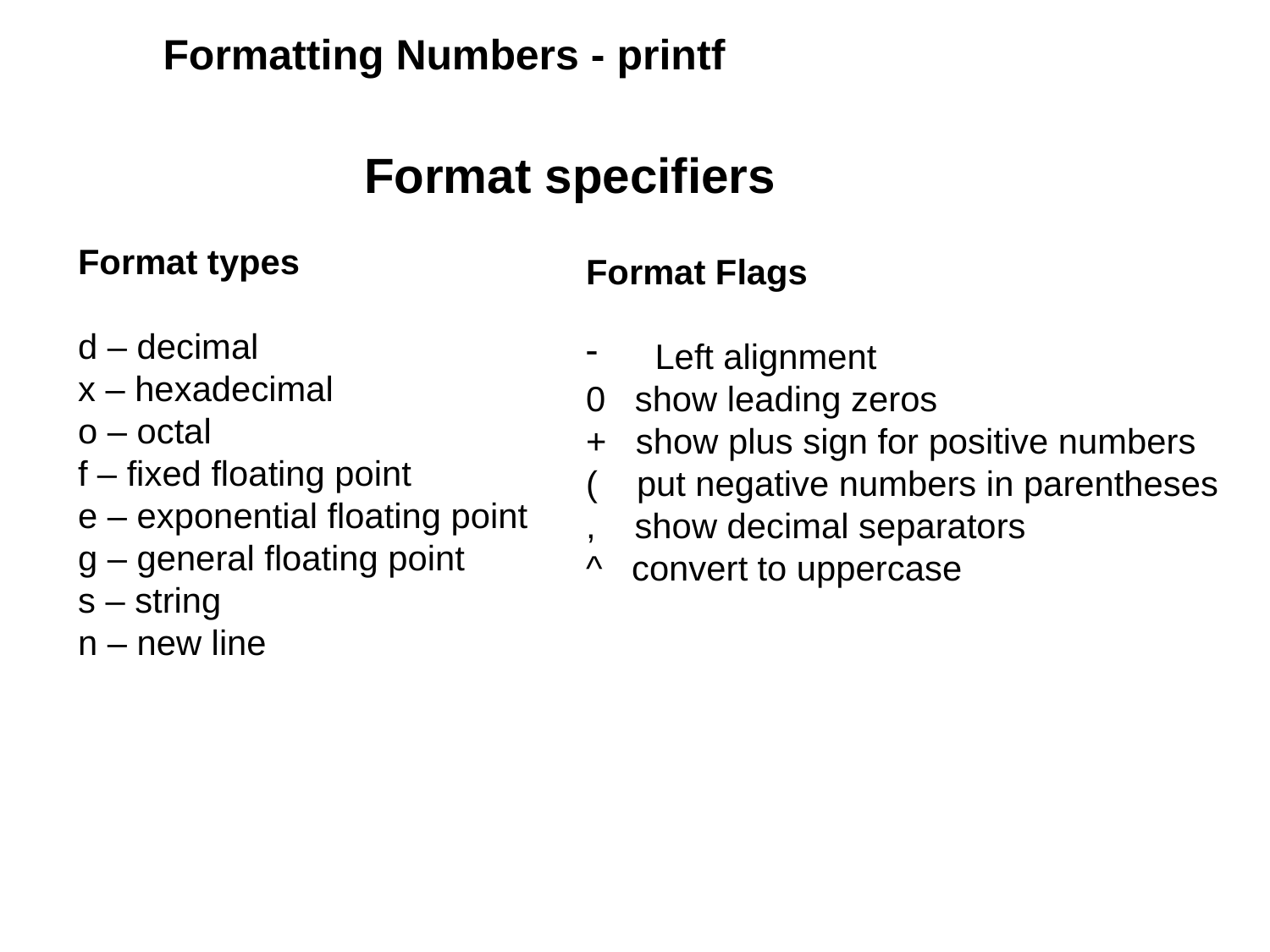

Formatting Numbers - printf
Format specifiers
Format types

d – decimal
x – hexadecimal
o – octal
f – fixed floating point
e – exponential floating point
g – general floating point
s – string
n – new line
Format Flags

    Left alignment
0   show leading zeros
+   show plus sign for positive numbers
(    put negative numbers in parentheses
,    show decimal separators
^   convert to uppercase